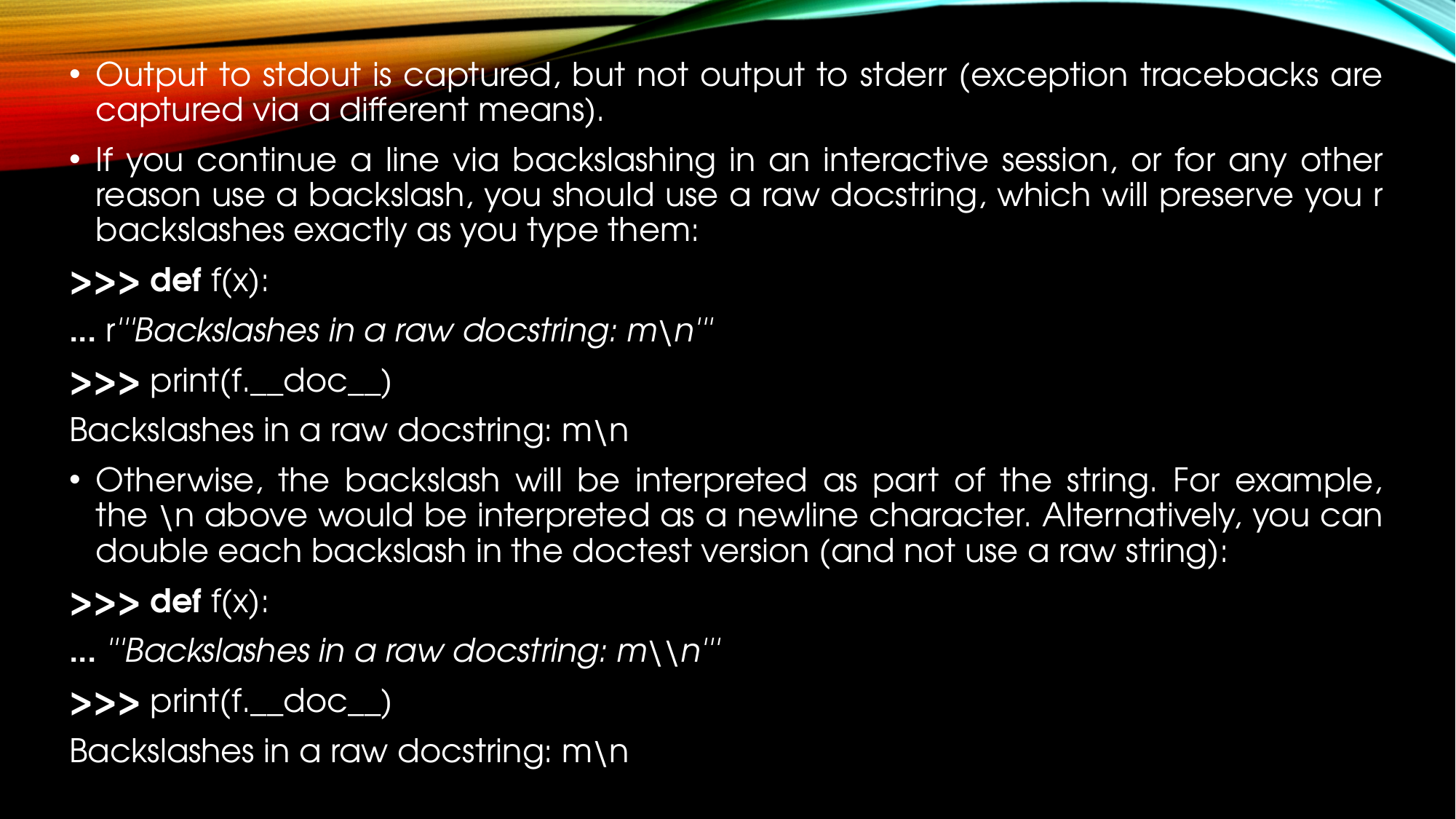

Output to stdout is captured, but not output to stderr (exception tracebacks are captured via a different means).
If you continue a line via backslashing in an interactive session, or for any other reason use a backslash, you should use a raw docstring, which will preserve you r backslashes exactly as you type them:
>>> def f(x):
... r'''Backslashes in a raw docstring: m\n'''
>>> print(f.__doc__)
Backslashes in a raw docstring: m\n
Otherwise, the backslash will be interpreted as part of the string. For example, the \n above would be interpreted as a newline character. Alternatively, you can double each backslash in the doctest version (and not use a raw string):
>>> def f(x):
... '''Backslashes in a raw docstring: m\\n'''
>>> print(f.__doc__)
Backslashes in a raw docstring: m\n